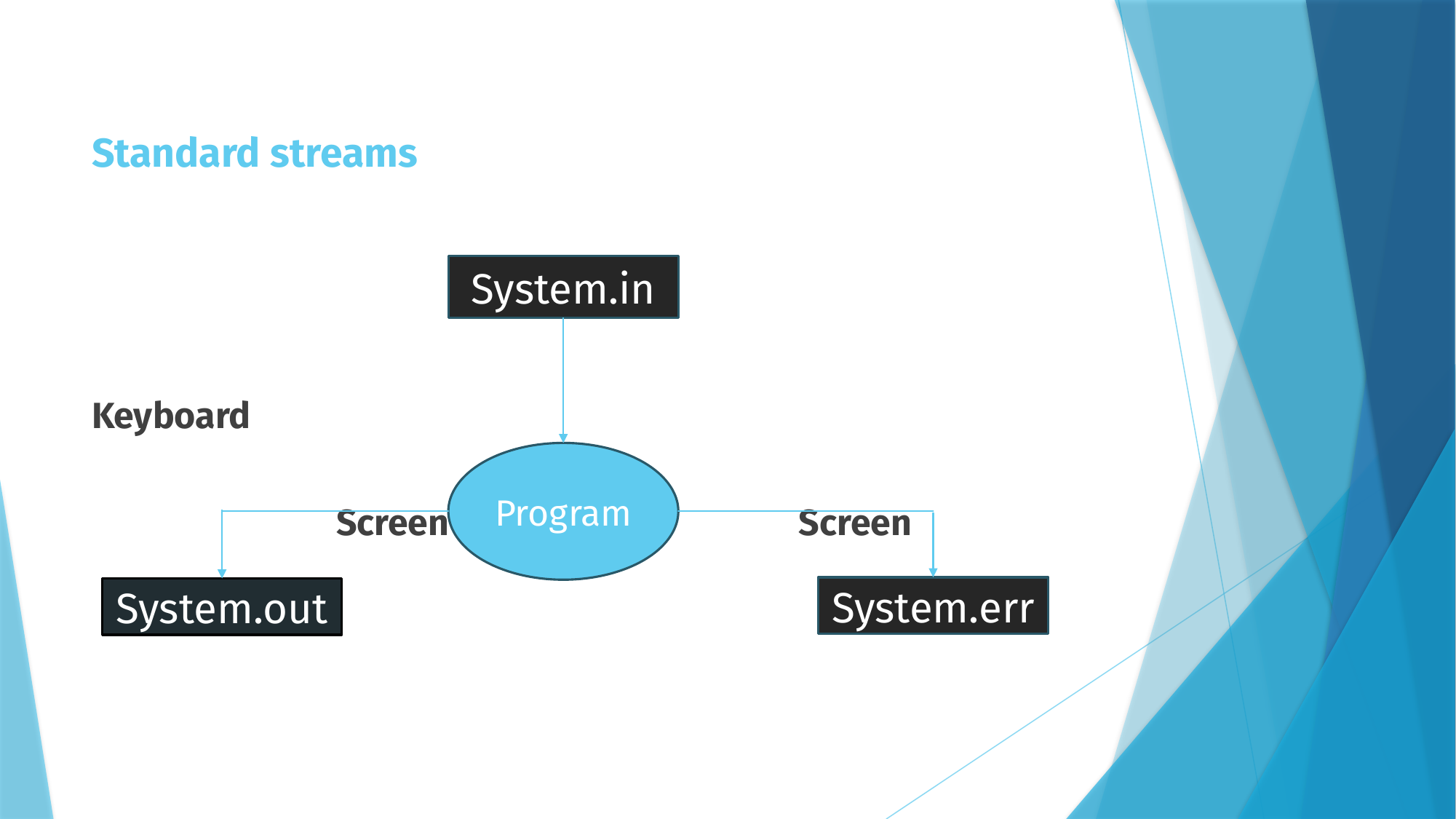

# Standard streams
System.in

									Keyboard

		    Screen                                         Screen
Program
System.err
System.out